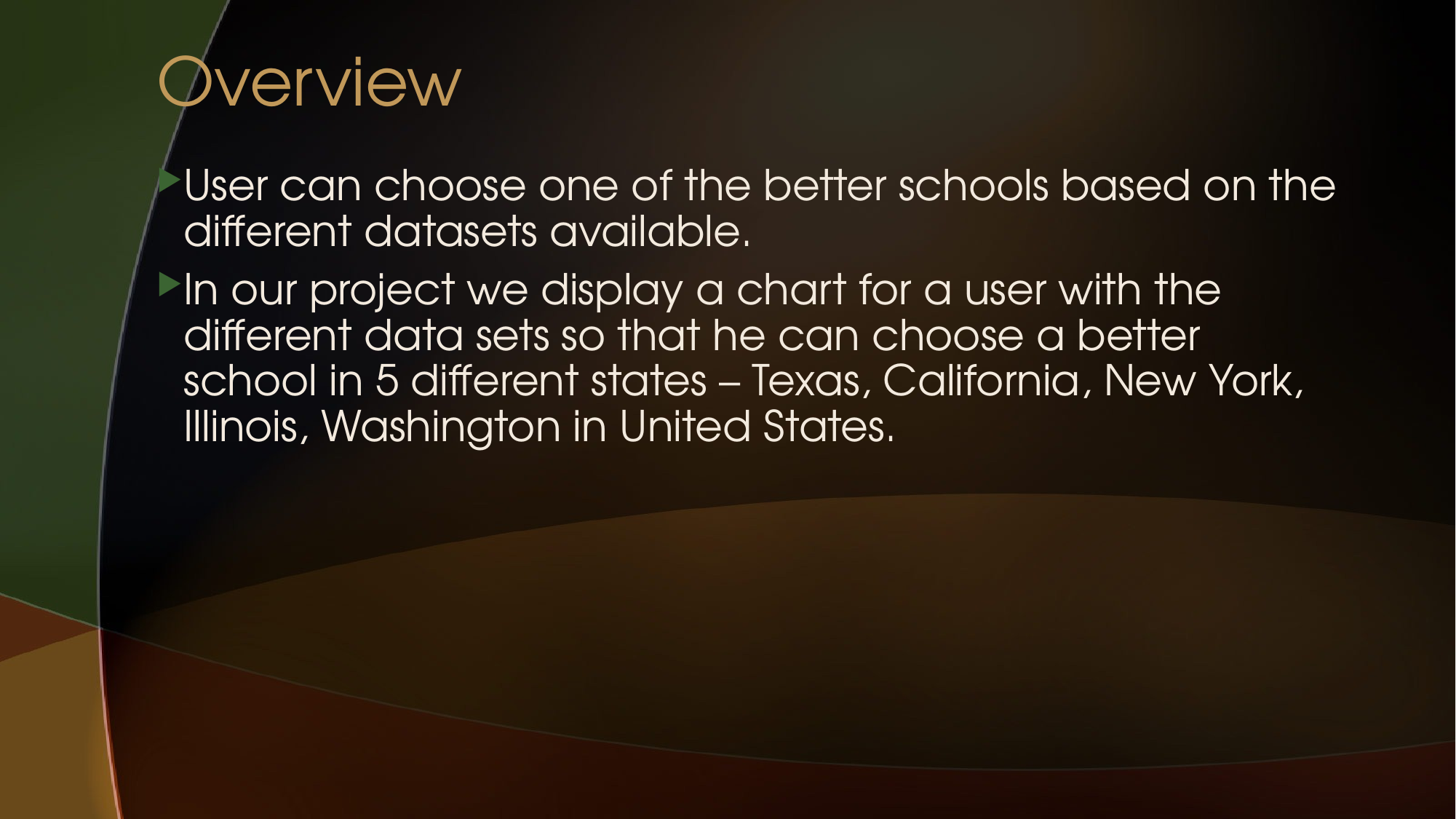

# Overview
User can choose one of the better schools based on the different datasets available.
In our project we display a chart for a user with the different data sets so that he can choose a better school in 5 different states – Texas, California, New York, Illinois, Washington in United States.